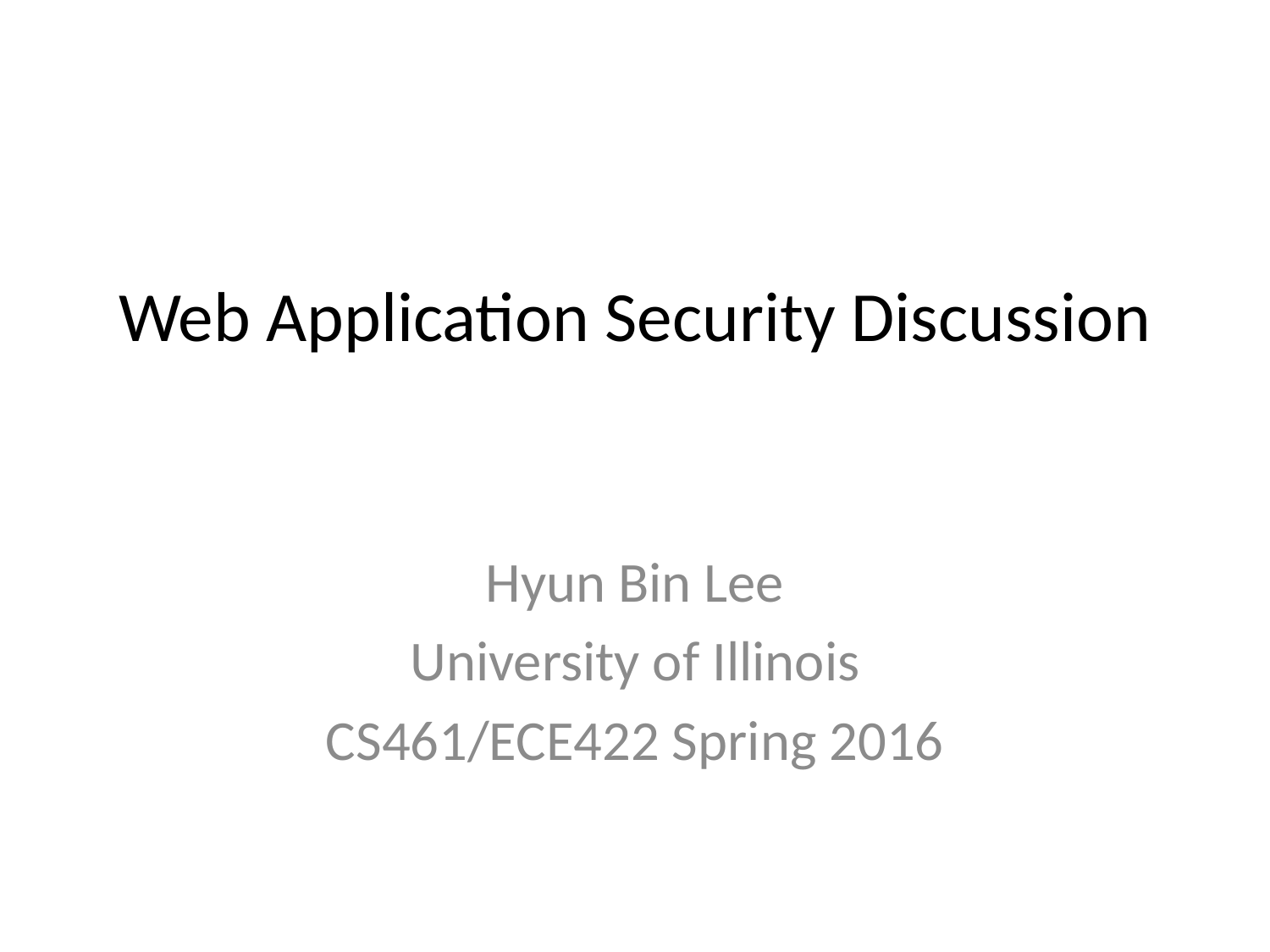

# Web Application Security Discussion
Hyun Bin Lee
University of Illinois
CS461/ECE422 Spring 2016